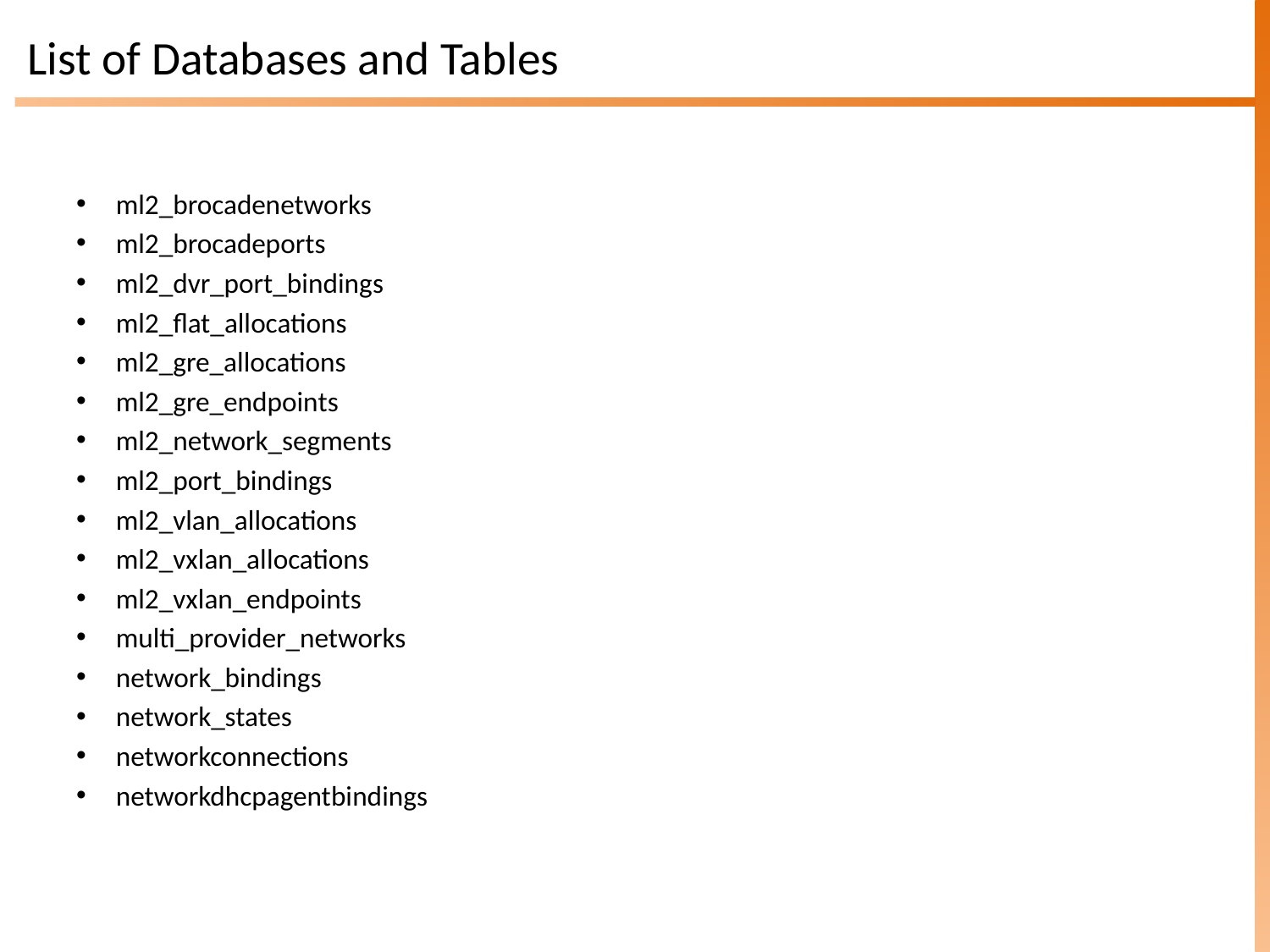

# List of Databases and Tables
ml2_brocadenetworks
ml2_brocadeports
ml2_dvr_port_bindings
ml2_flat_allocations
ml2_gre_allocations
ml2_gre_endpoints
ml2_network_segments
ml2_port_bindings
ml2_vlan_allocations
ml2_vxlan_allocations
ml2_vxlan_endpoints
multi_provider_networks
network_bindings
network_states
networkconnections
networkdhcpagentbindings